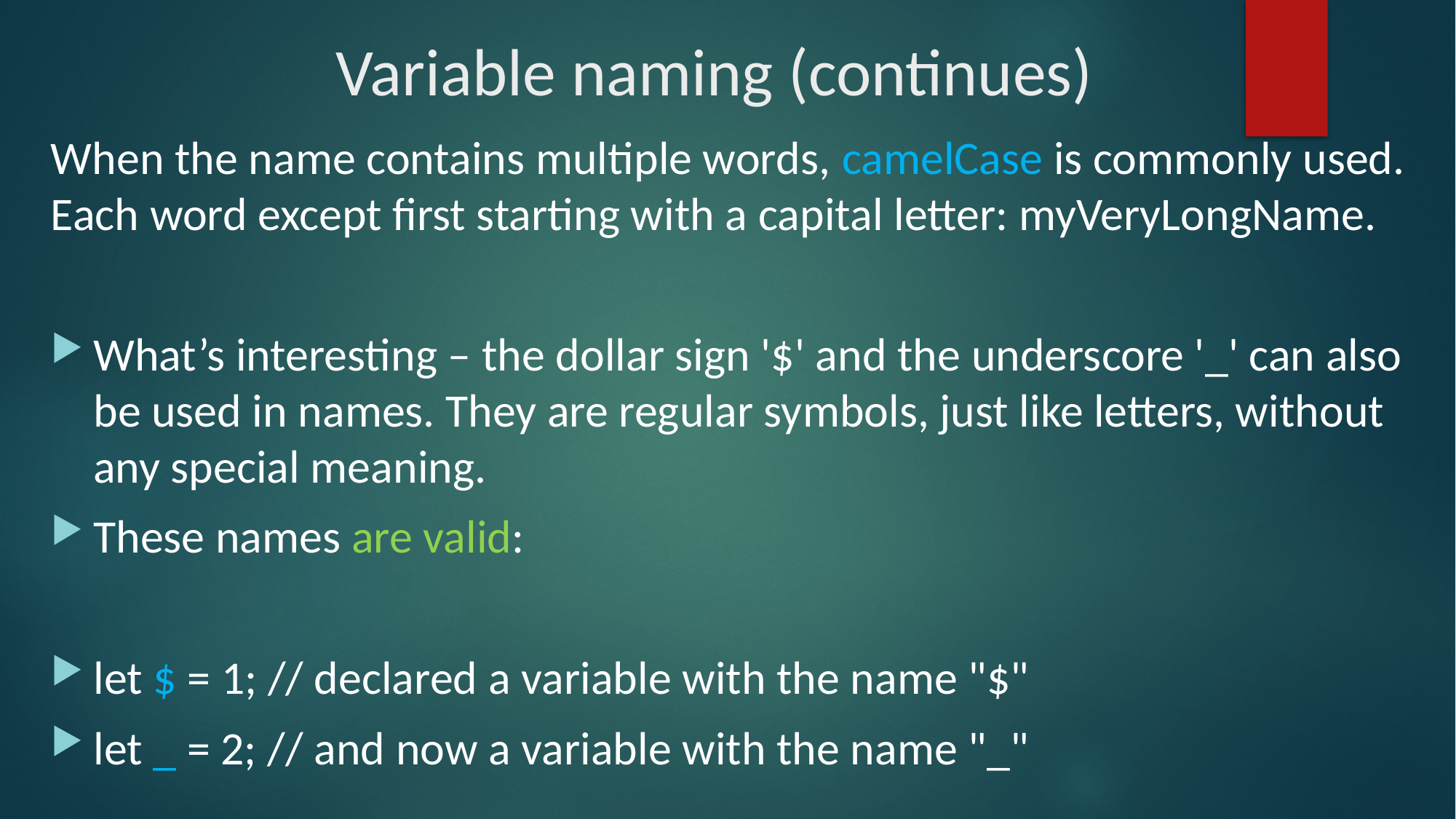

# Variable naming (continues)
When the name contains multiple words, camelCase is commonly used. Each word except first starting with a capital letter: myVeryLongName.

What’s interesting – the dollar sign '$' and the underscore '_' can also be used in names. They are regular symbols, just like letters, without any special meaning.
These names are valid:

let $ = 1; // declared a variable with the name "$"
let _ = 2; // and now a variable with the name "_"